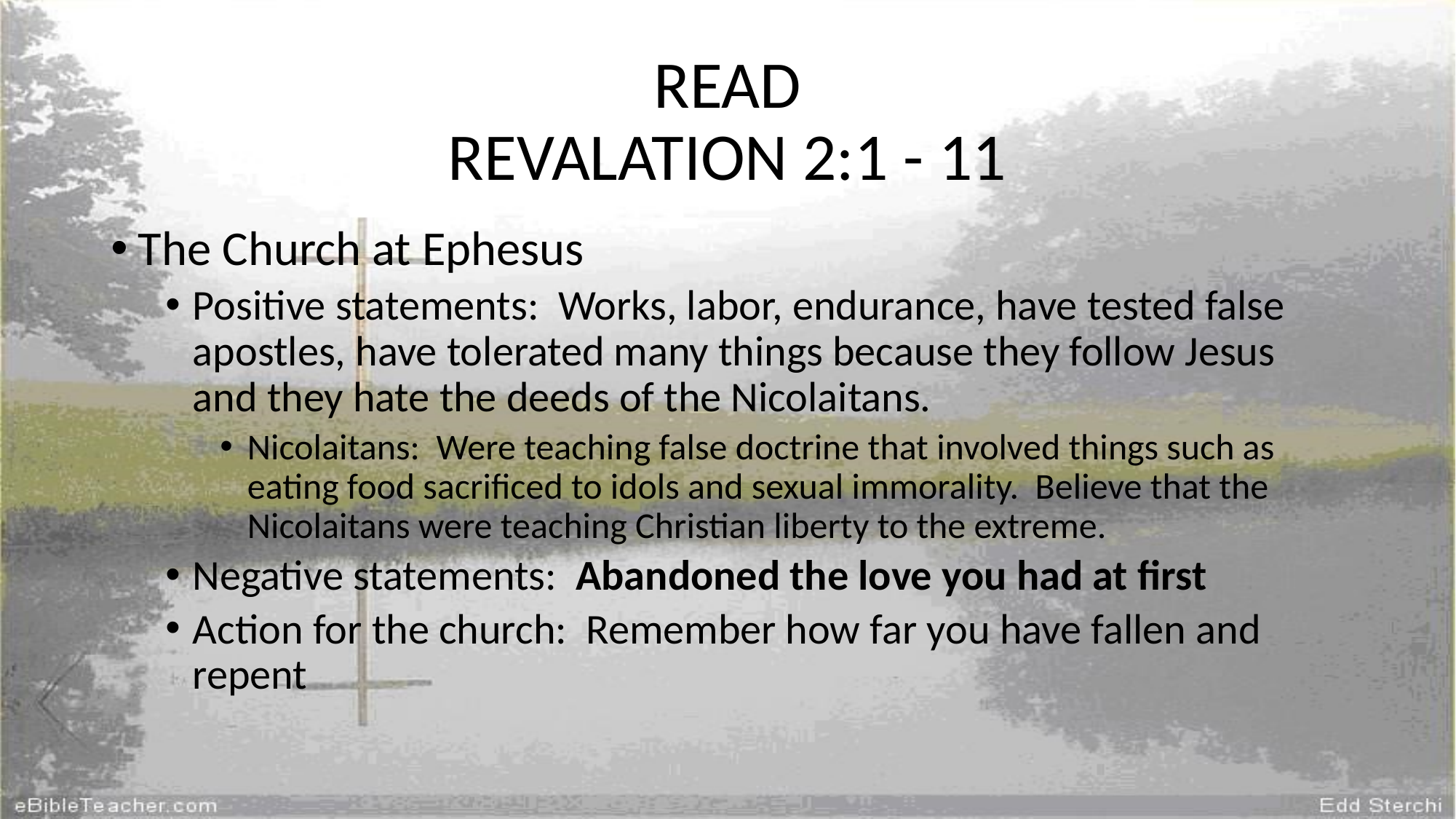

# READ REVALATION 2:1 - 11
The Church at Ephesus
Positive statements:  Works, labor, endurance, have tested false apostles, have tolerated many things because they follow Jesus and they hate the deeds of the Nicolaitans.
Nicolaitans:  Were teaching false doctrine that involved things such as eating food sacrificed to idols and sexual immorality.  Believe that the Nicolaitans were teaching Christian liberty to the extreme.
Negative statements:  Abandoned the love you had at first
Action for the church:  Remember how far you have fallen and repent